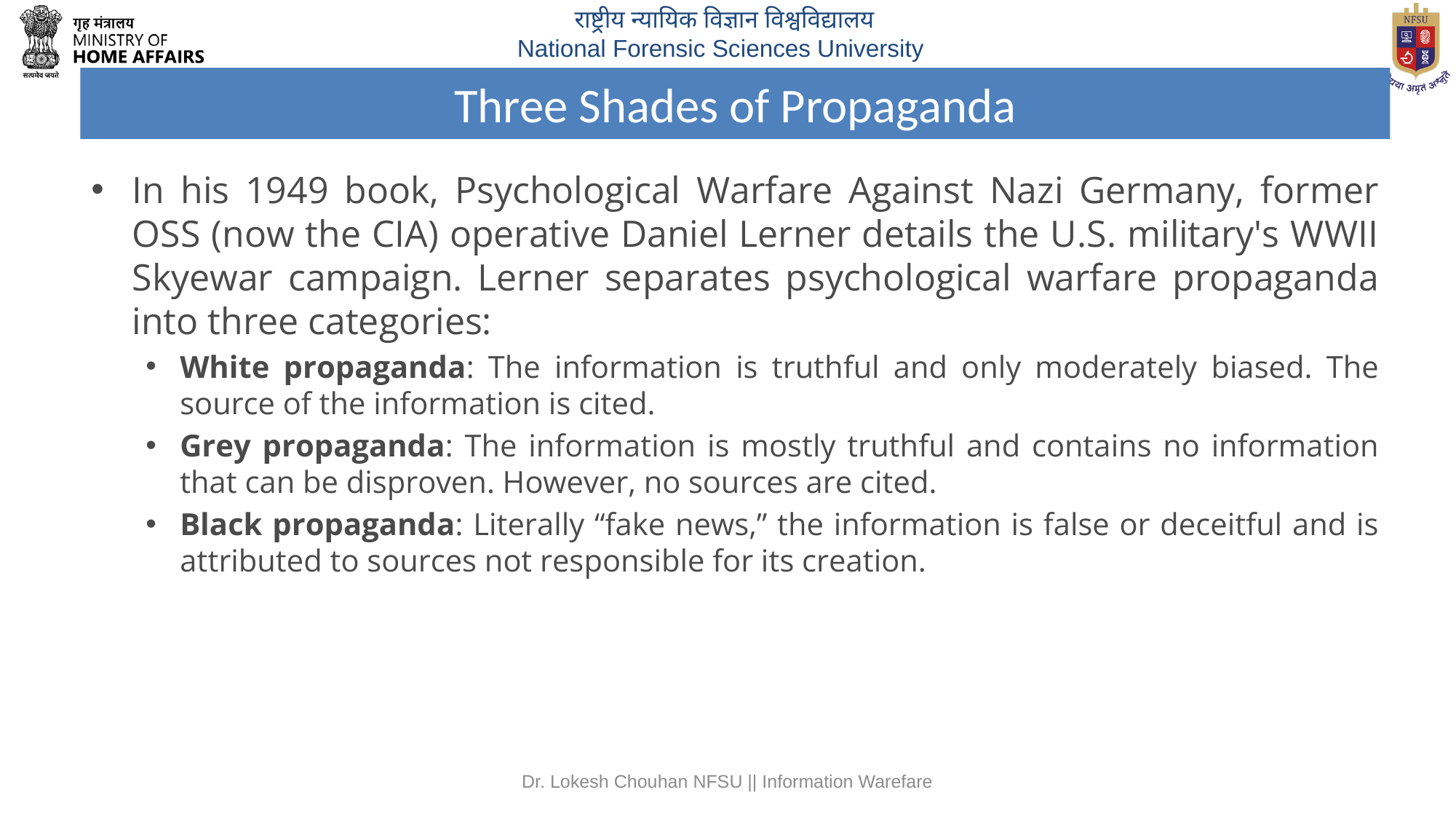

# Three Shades of Propaganda
In his 1949 book, Psychological Warfare Against Nazi Germany, former OSS (now the CIA) operative Daniel Lerner details the U.S. military's WWII Skyewar campaign. Lerner separates psychological warfare propaganda into three categories:
White propaganda: The information is truthful and only moderately biased. The source of the information is cited.
Grey propaganda: The information is mostly truthful and contains no information that can be disproven. However, no sources are cited.
Black propaganda: Literally “fake news,” the information is false or deceitful and is attributed to sources not responsible for its creation.
Dr. Lokesh Chouhan NFSU || Information Warefare